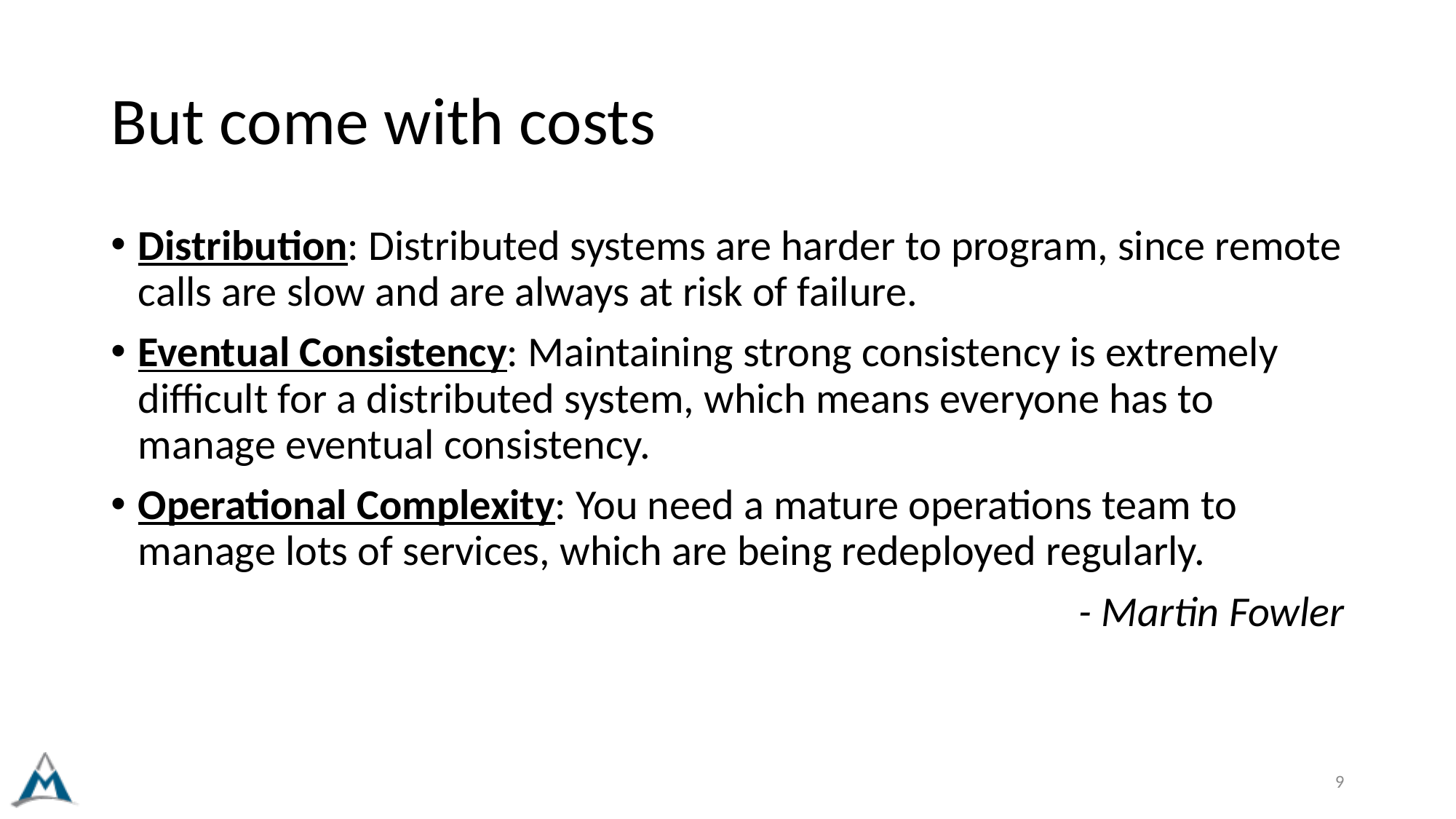

# But come with costs
Distribution: Distributed systems are harder to program, since remote calls are slow and are always at risk of failure.
Eventual Consistency: Maintaining strong consistency is extremely difficult for a distributed system, which means everyone has to manage eventual consistency.
Operational Complexity: You need a mature operations team to manage lots of services, which are being redeployed regularly.
- Martin Fowler

9